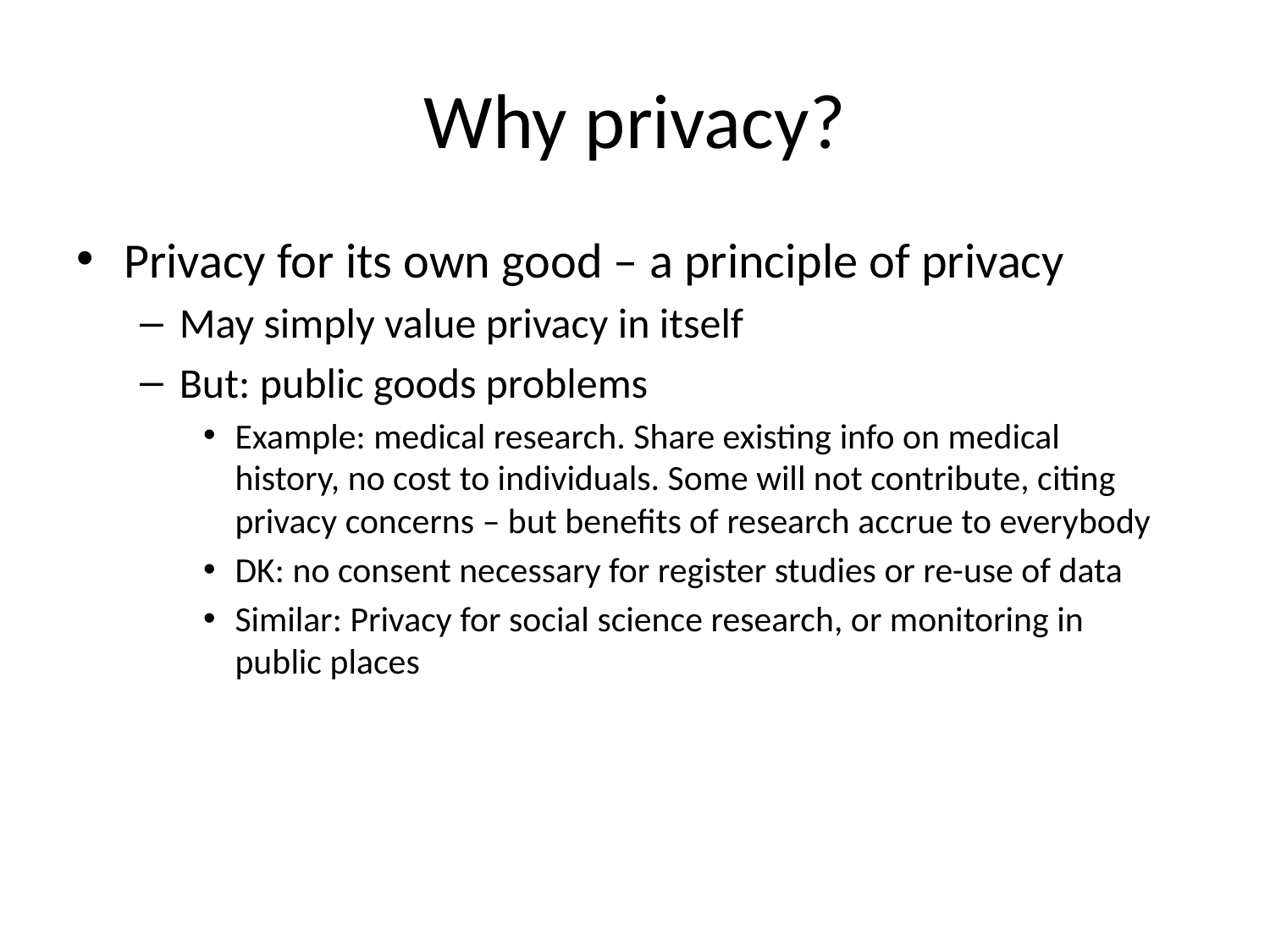

# Why privacy?
Privacy for its own good – a principle of privacy
May simply value privacy in itself
But: public goods problems
Example: medical research. Share existing info on medical history, no cost to individuals. Some will not contribute, citing privacy concerns – but benefits of research accrue to everybody
DK: no consent necessary for register studies or re-use of data
Similar: Privacy for social science research, or monitoring in public places